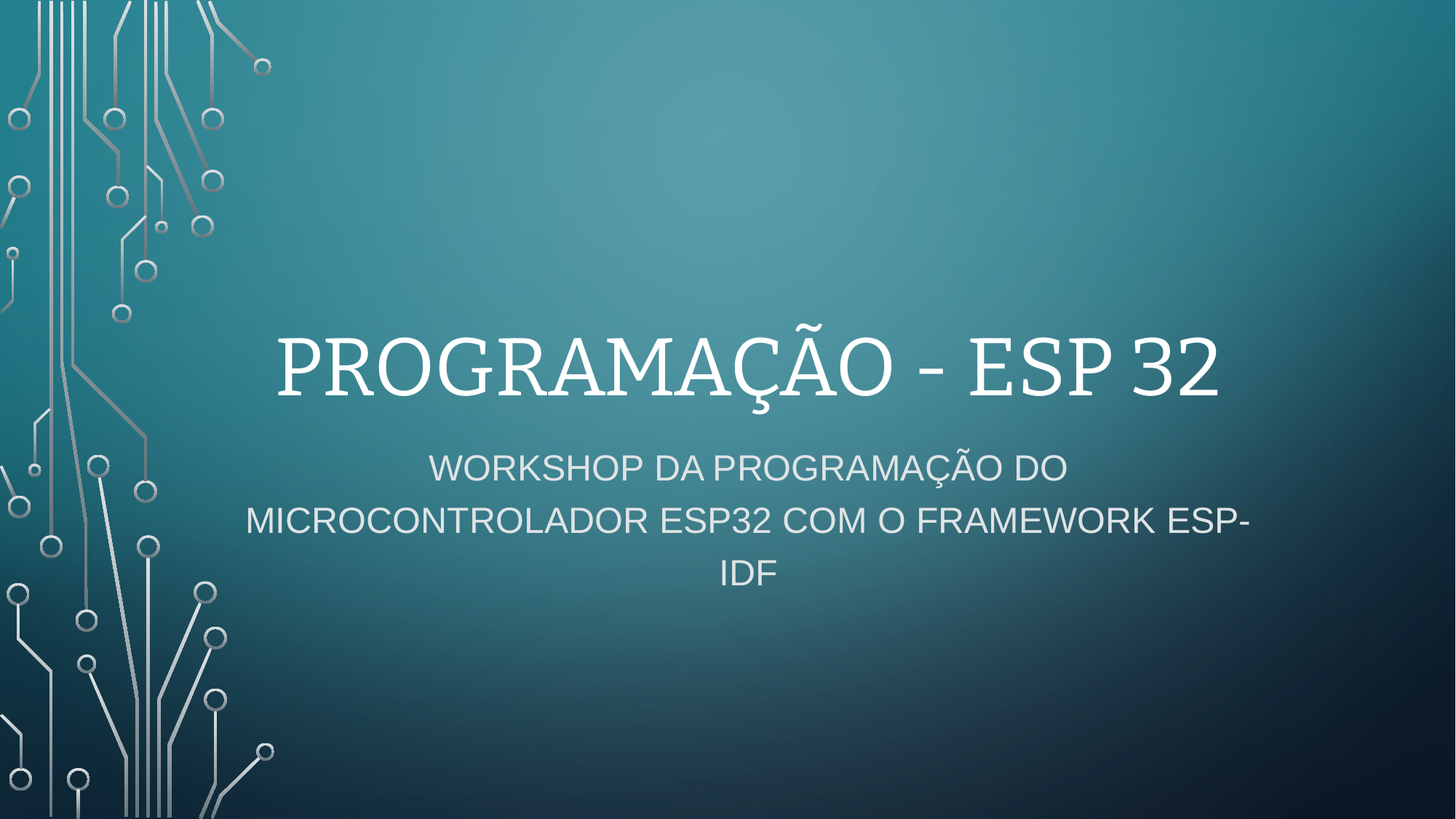

# Programação - Esp 32
Workshop da programação do microcontrolador esp32 com o framework esp-idf